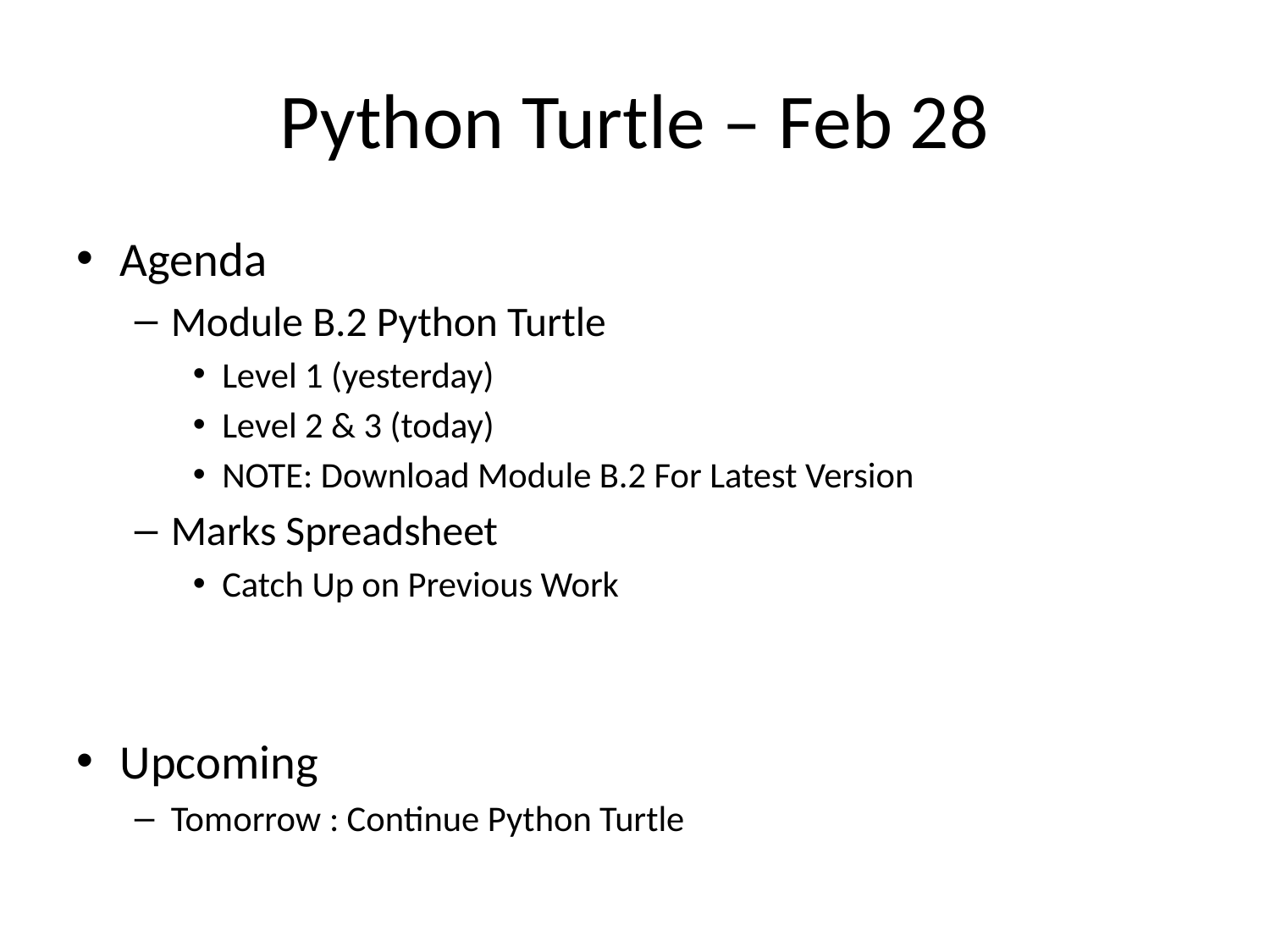

# Python Turtle – Feb 28
Agenda
Module B.2 Python Turtle
Level 1 (yesterday)
Level 2 & 3 (today)
NOTE: Download Module B.2 For Latest Version
Marks Spreadsheet
Catch Up on Previous Work

Upcoming
Tomorrow : Continue Python Turtle